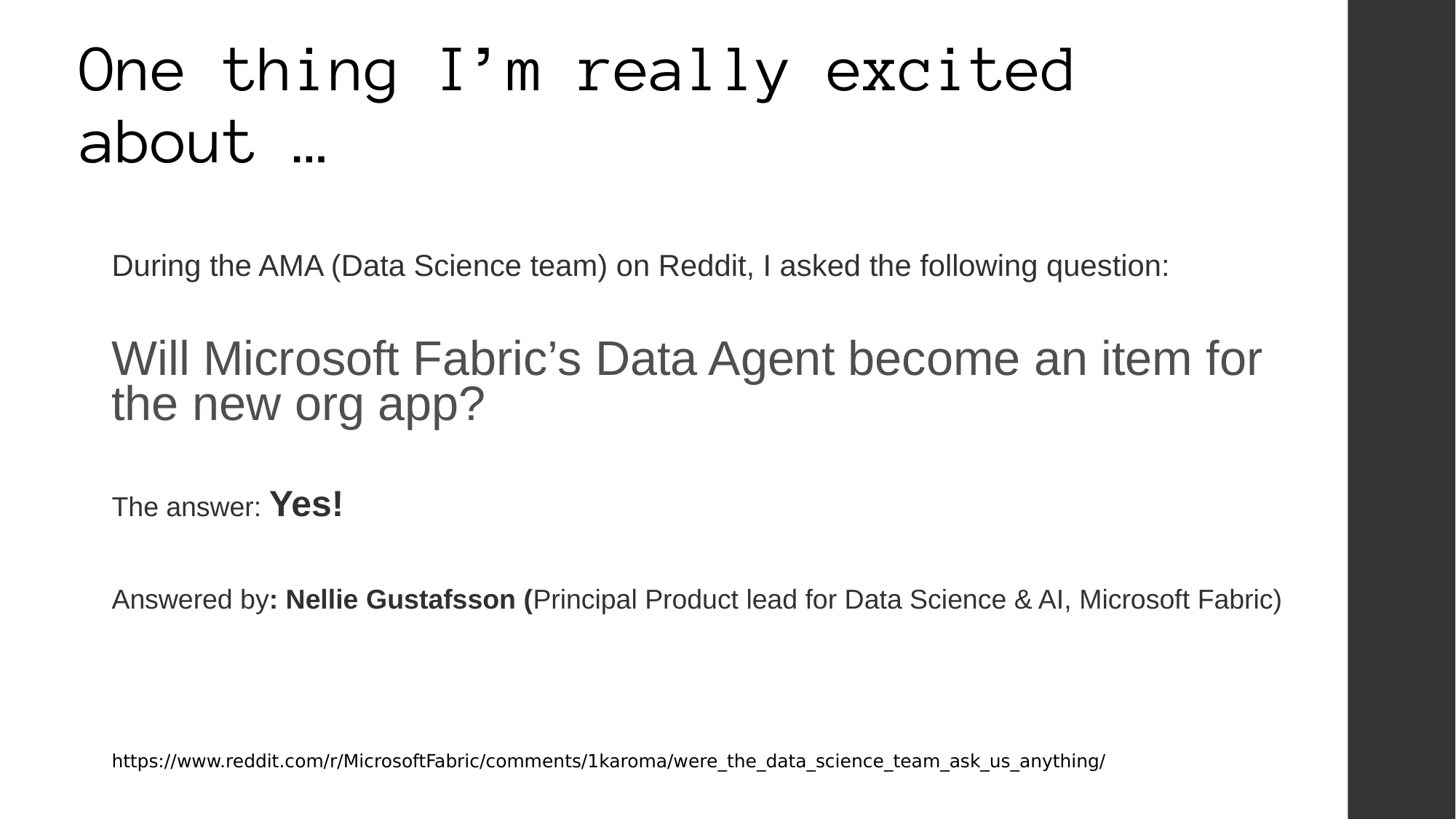

# One thing I’m really excited about …
During the AMA (Data Science team) on Reddit, I asked the following question:
Will Microsoft Fabric’s Data Agent become an item for the new org app?
The answer: Yes!
Answered by: Nellie Gustafsson (Principal Product lead for Data Science & AI, Microsoft Fabric)
https://www.reddit.com/r/MicrosoftFabric/comments/1karoma/were_the_data_science_team_ask_us_anything/